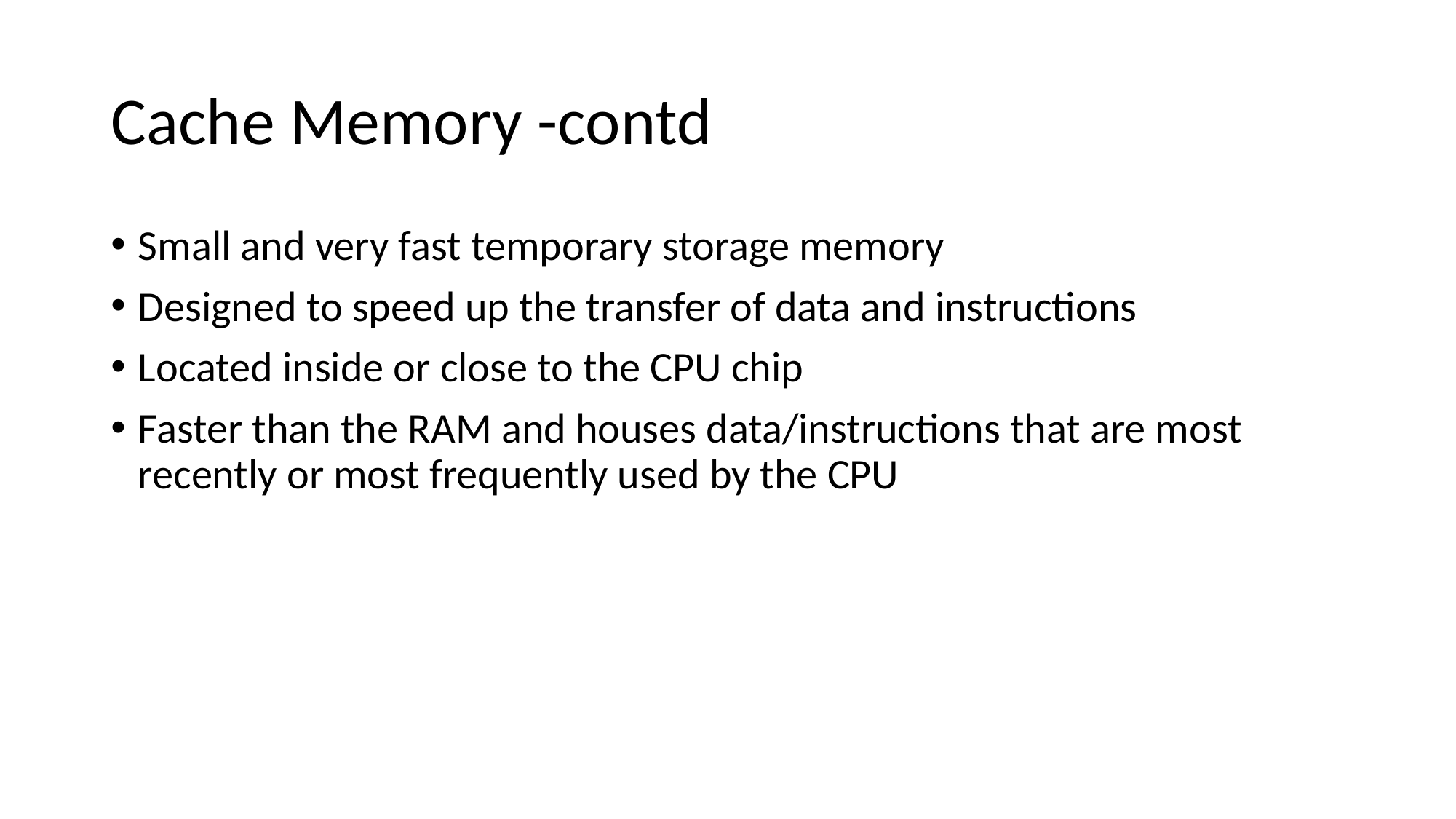

# Cache Memory -contd
Small and very fast temporary storage memory
Designed to speed up the transfer of data and instructions
Located inside or close to the CPU chip
Faster than the RAM and houses data/instructions that are most recently or most frequently used by the CPU